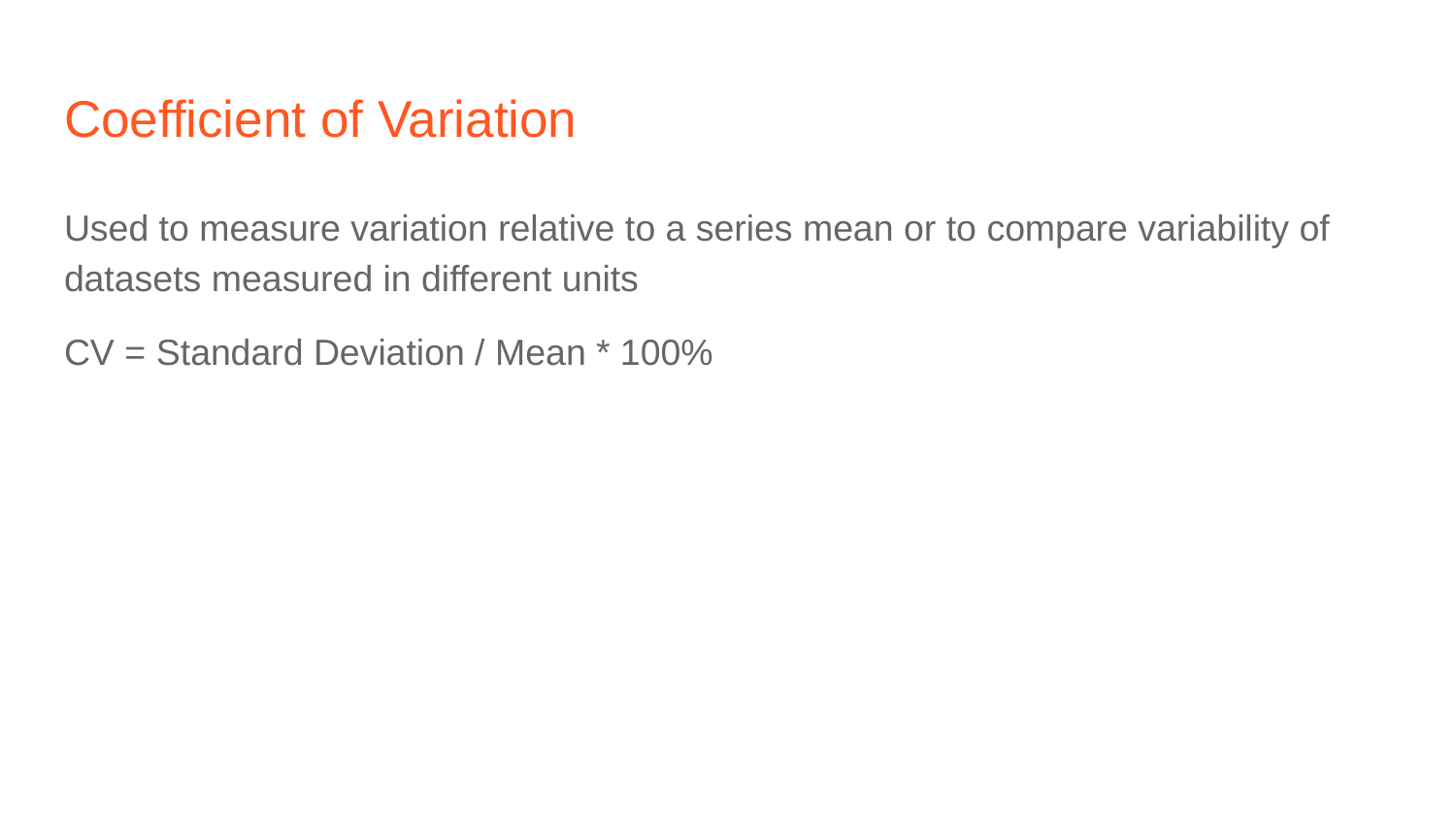

# Coefficient of Variation
Used to measure variation relative to a series mean or to compare variability of datasets measured in different units
CV = Standard Deviation / Mean * 100%